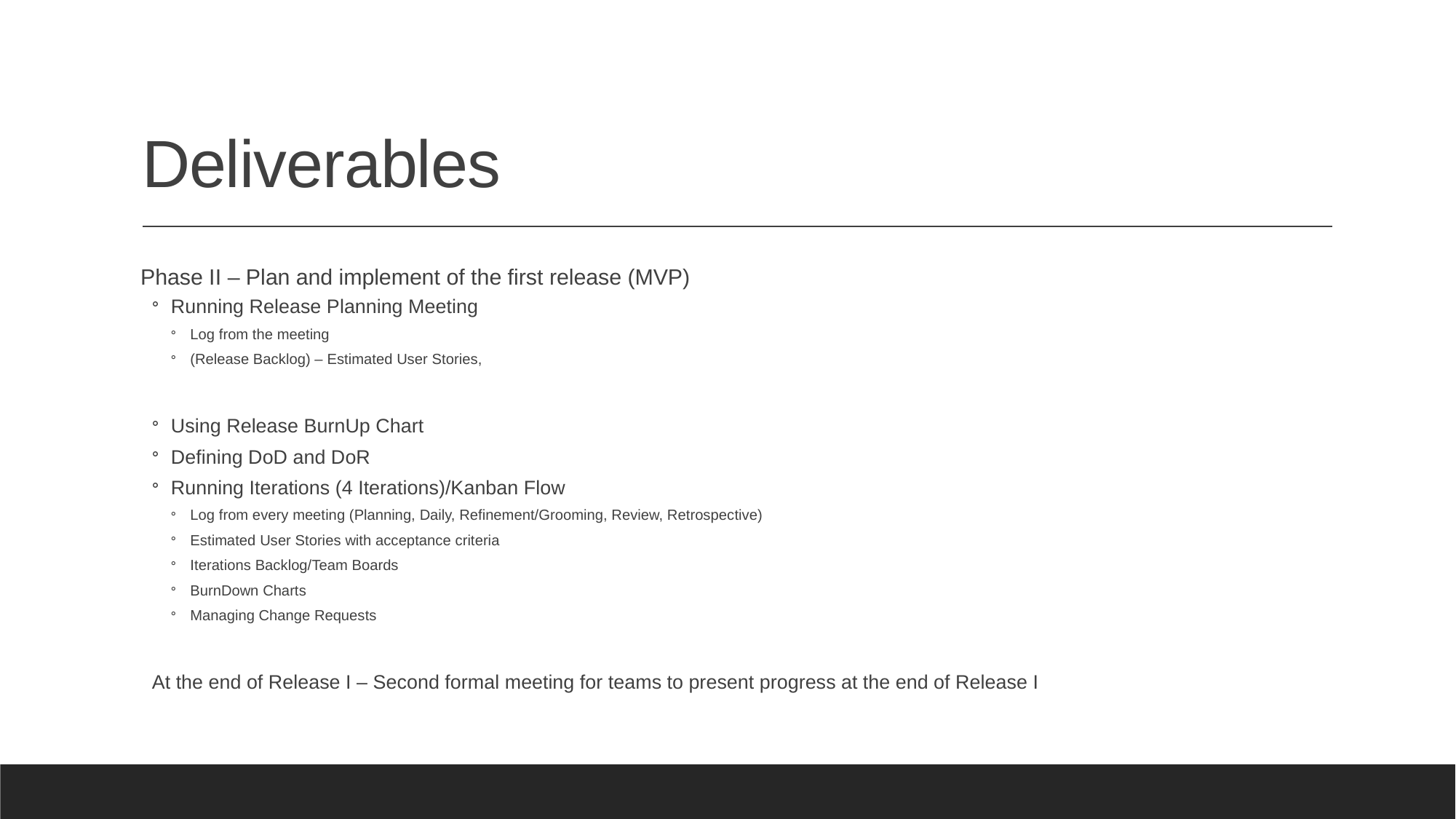

# Deliverables
Phase II – Plan and implement of the first release (MVP)
Running Release Planning Meeting
Log from the meeting
(Release Backlog) – Estimated User Stories,

Using Release BurnUp Chart
Defining DoD and DoR
Running Iterations (4 Iterations)/Kanban Flow
Log from every meeting (Planning, Daily, Refinement/Grooming, Review, Retrospective)
Estimated User Stories with acceptance criteria
Iterations Backlog/Team Boards
BurnDown Charts
Managing Change Requests

At the end of Release I – Second formal meeting for teams to present progress at the end of Release I